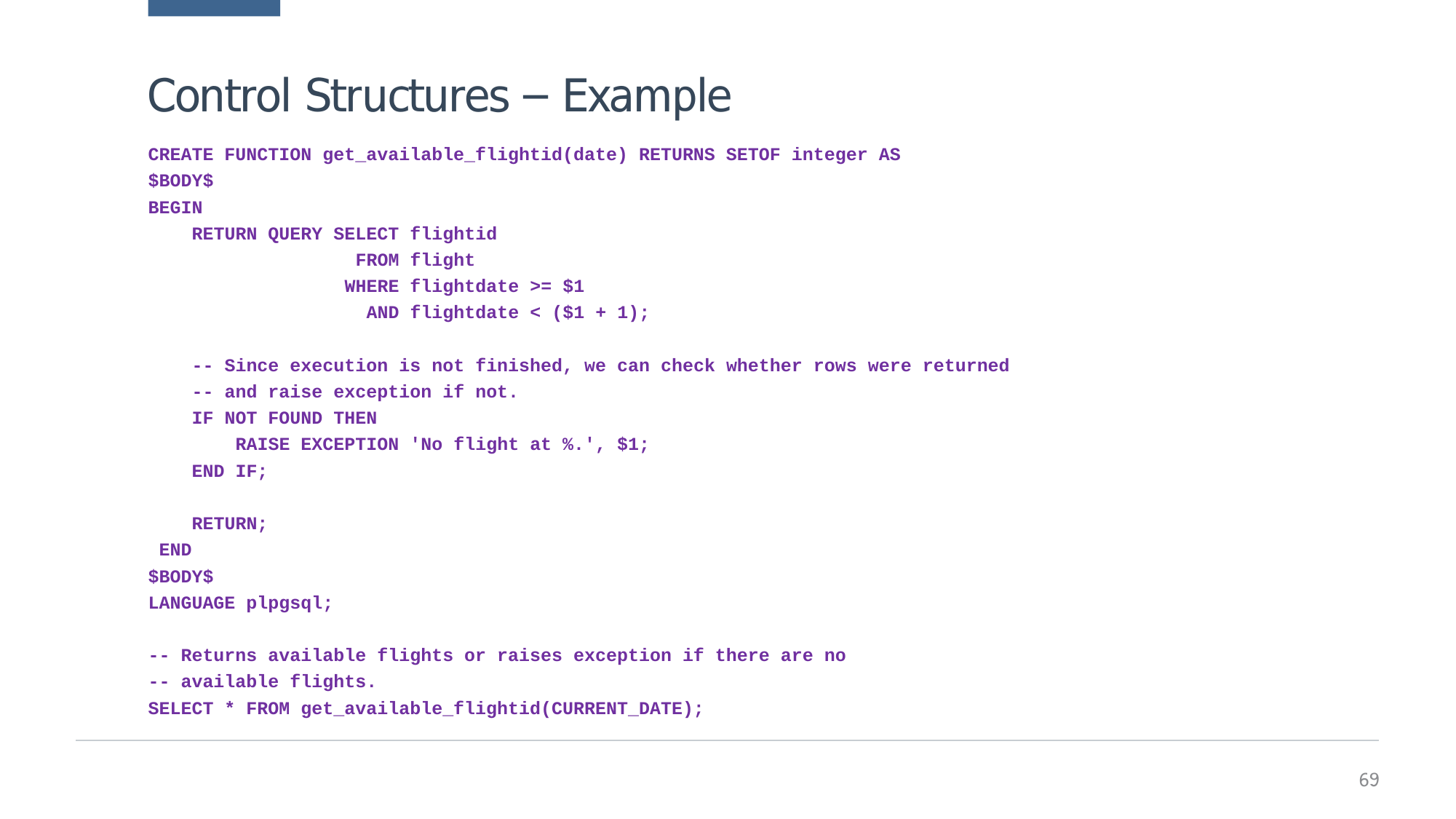

# Control Structures – Example
CREATE FUNCTION get_available_flightid(date) RETURNS SETOF integer AS
$BODY$
BEGIN
    RETURN QUERY SELECT flightid
                   FROM flight
                  WHERE flightdate >= $1
                    AND flightdate < ($1 + 1);

    -- Since execution is not finished, we can check whether rows were returned
    -- and raise exception if not.
    IF NOT FOUND THEN
        RAISE EXCEPTION 'No flight at %.', $1;
    END IF;

    RETURN;
 END
$BODY$
LANGUAGE plpgsql;

-- Returns available flights or raises exception if there are no
-- available flights.
SELECT * FROM get_available_flightid(CURRENT_DATE);